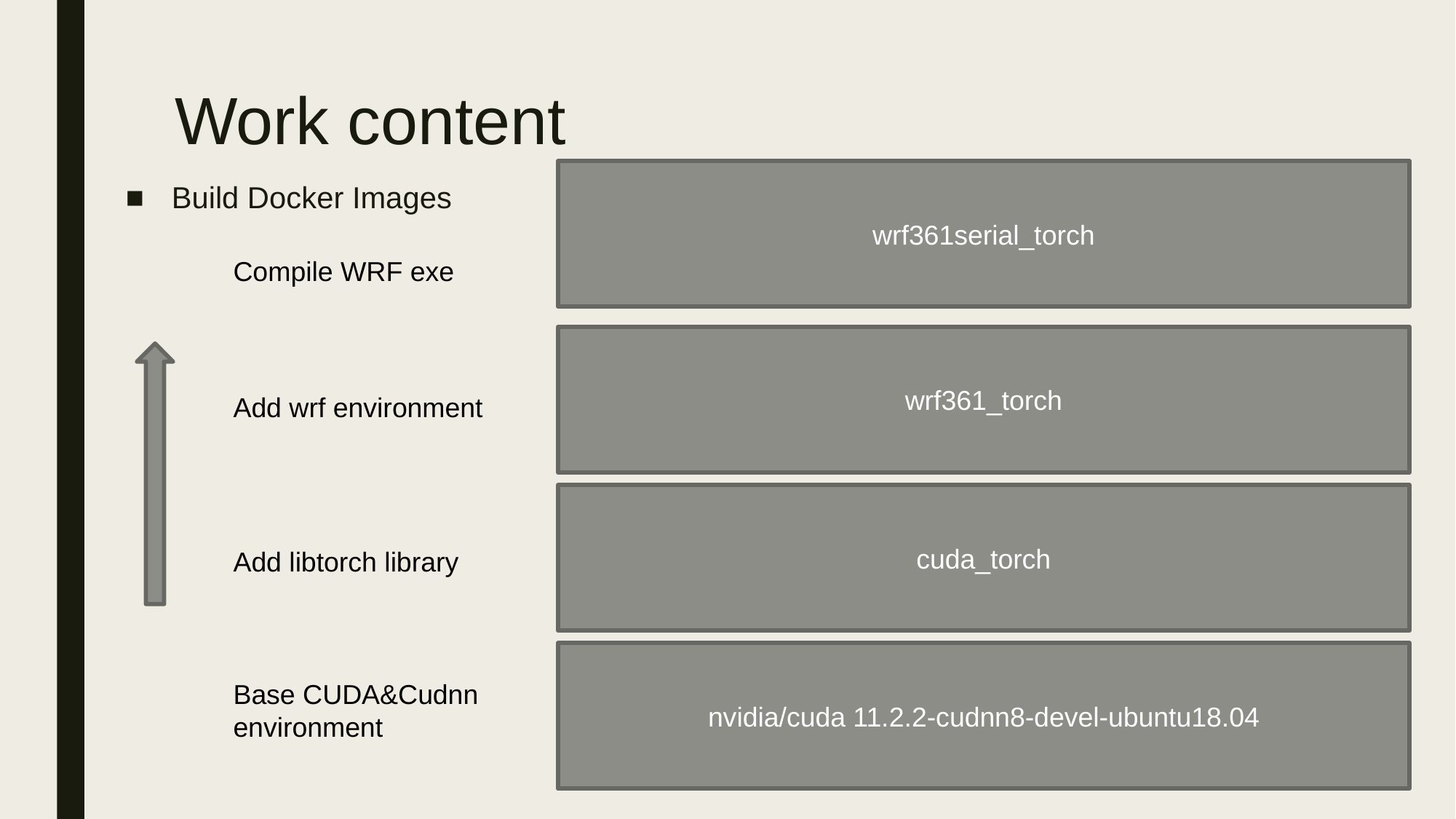

# Work content
wrf361serial_torch
Build Docker Images

Compile WRF exe
wrf361_torch

Add wrf environment
cuda_torch
Add libtorch library
nvidia/cuda 11.2.2-cudnn8-devel-ubuntu18.04
Base CUDA&Cudnn environment